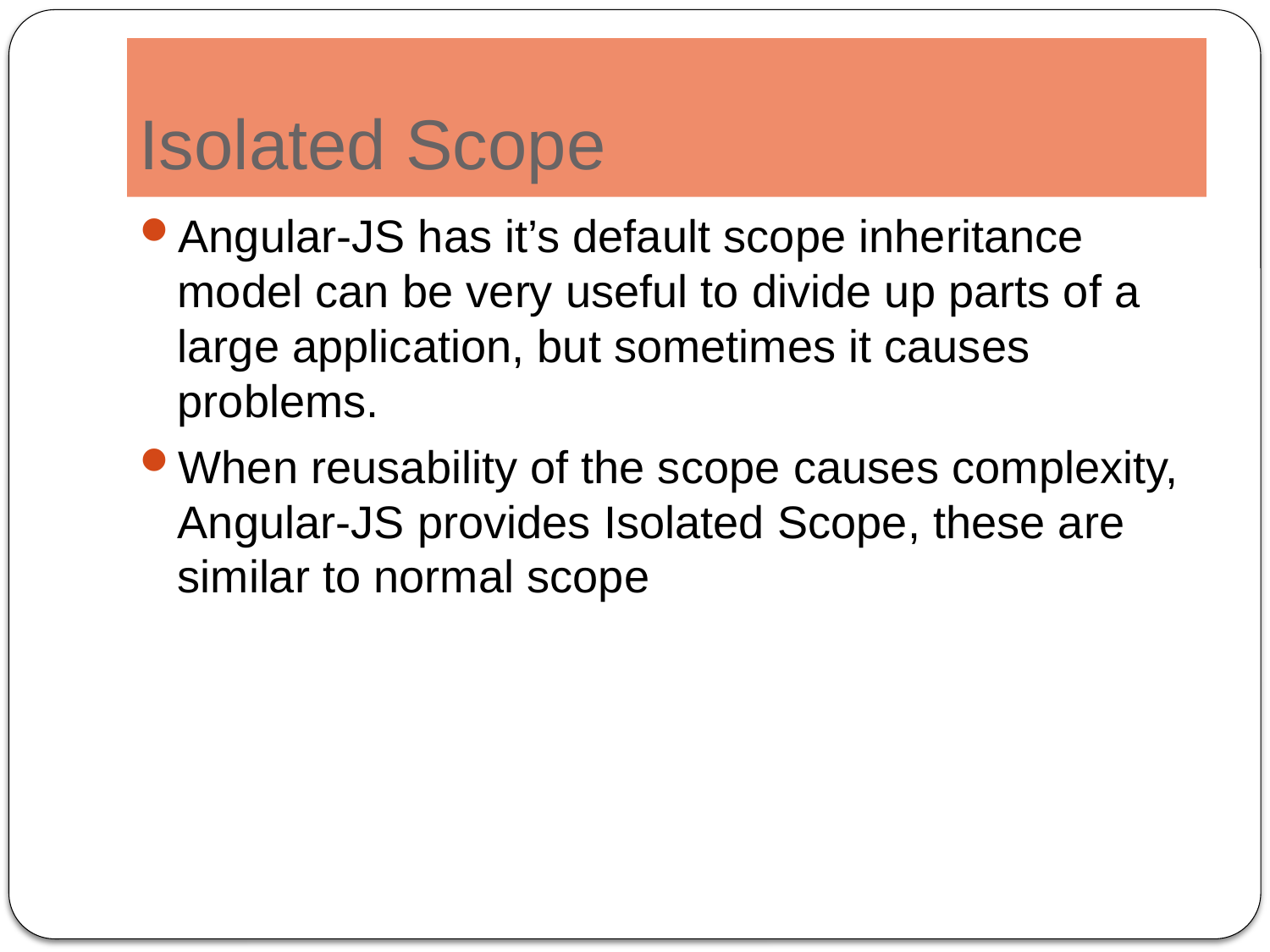

# Isolated Scope
Angular-JS has it’s default scope inheritance model can be very useful to divide up parts of a large application, but sometimes it causes problems.
When reusability of the scope causes complexity, Angular-JS provides Isolated Scope, these are similar to normal scope